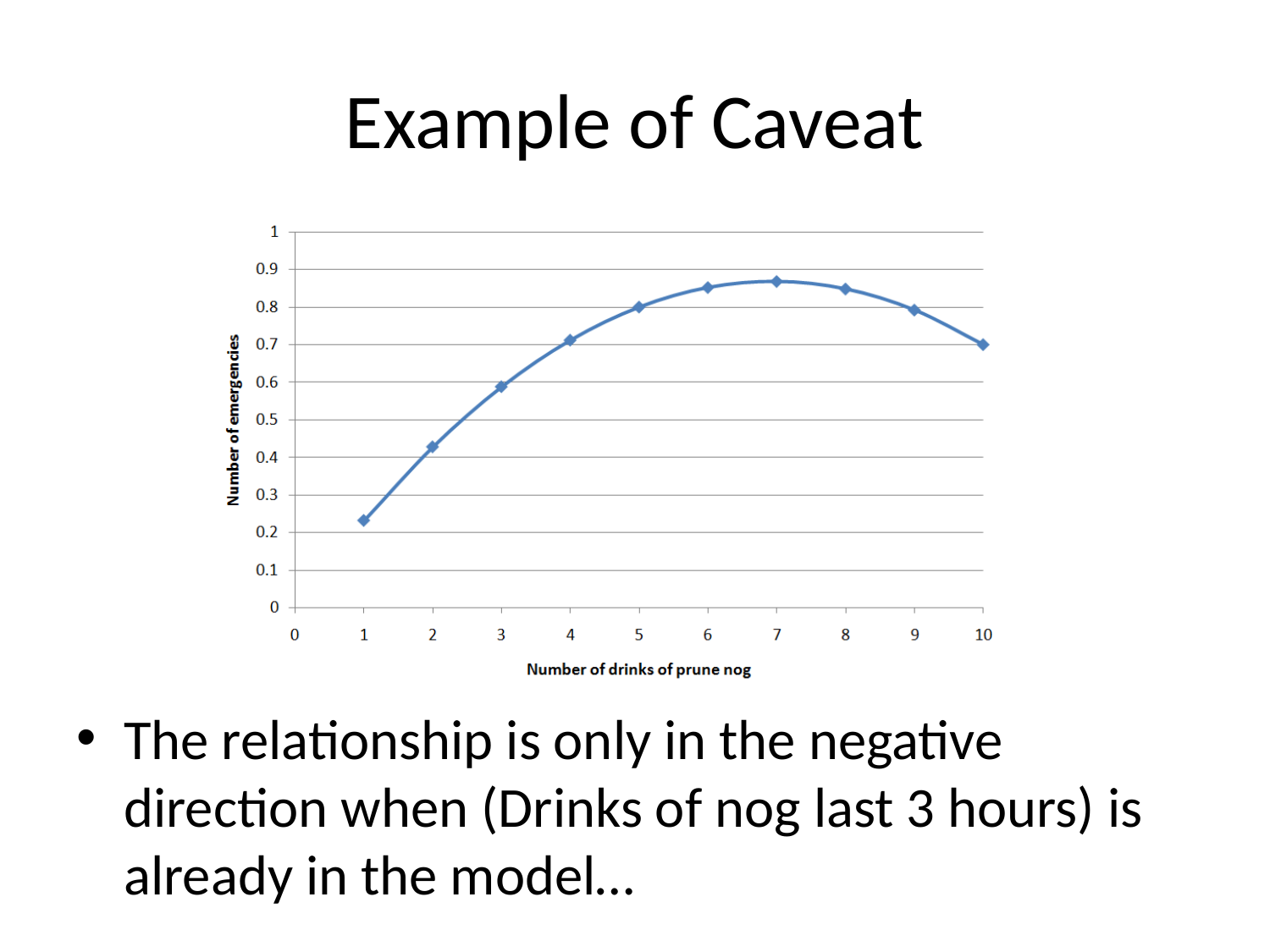

# Example of Caveat

### Chart

| Category |  |
|---|---|

The relationship is only in the negative direction when (Drinks of nog last 3 hours) is already in the model…